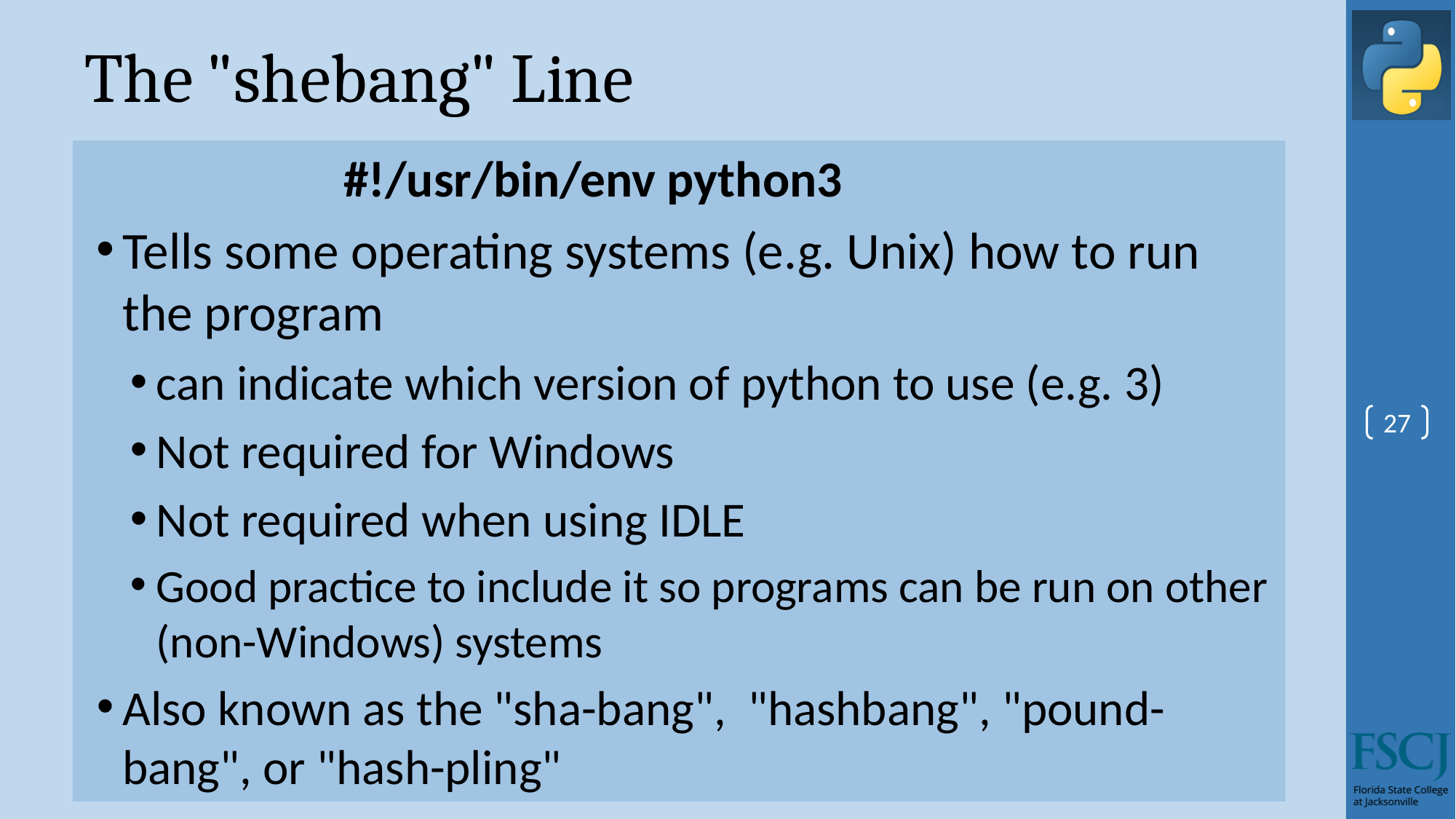

# The "shebang" Line
#!/usr/bin/env python3
Tells some operating systems (e.g. Unix) how to run the program
can indicate which version of python to use (e.g. 3)
Not required for Windows
Not required when using IDLE
Good practice to include it so programs can be run on other (non-Windows) systems
Also known as the "sha-bang",  "hashbang", "pound-bang", or "hash-pling"
27